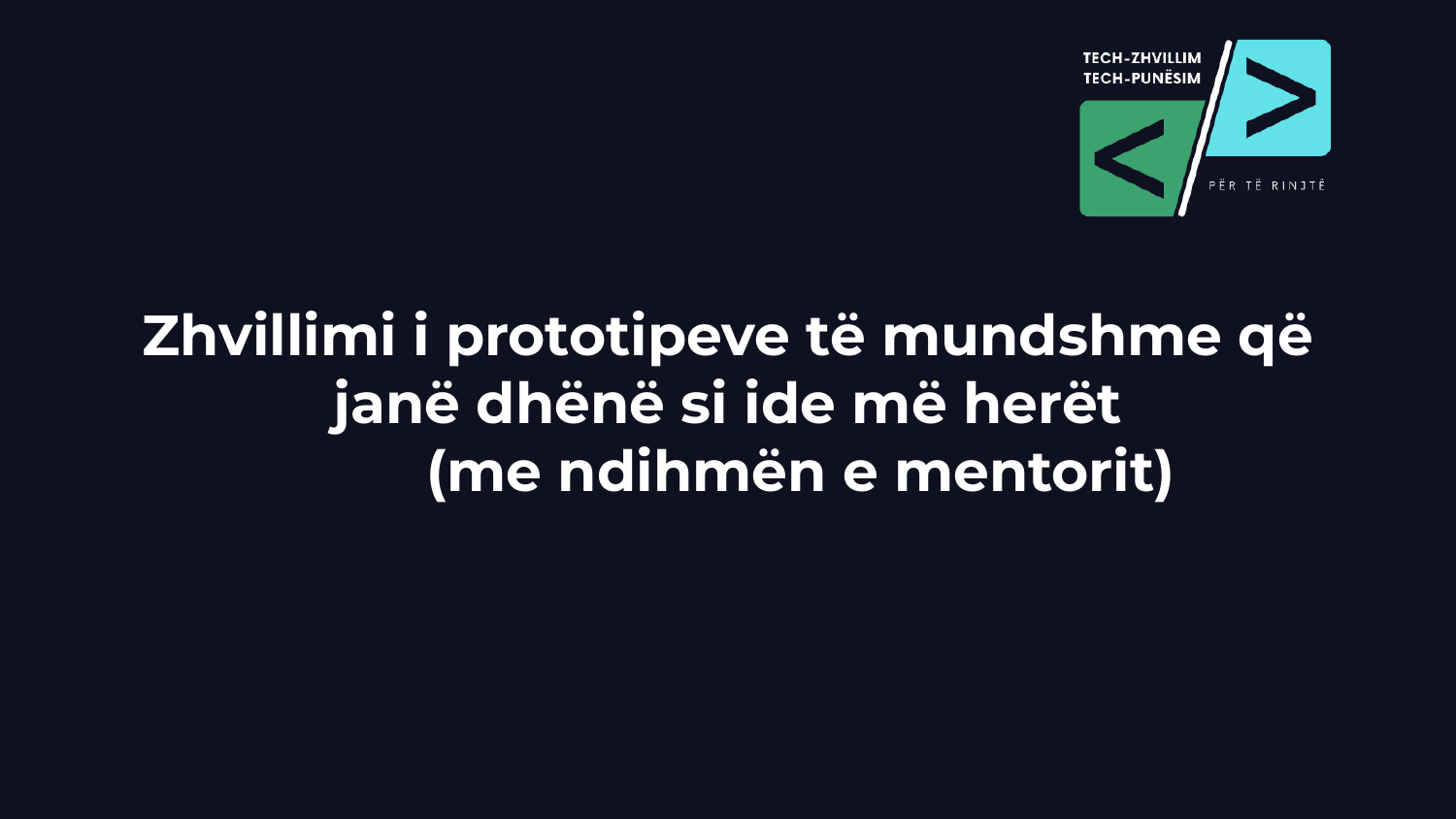

# Zhvillimi i prototipeve të mundshme që janë dhënë si ide më herët
	(me ndihmën e mentorit)